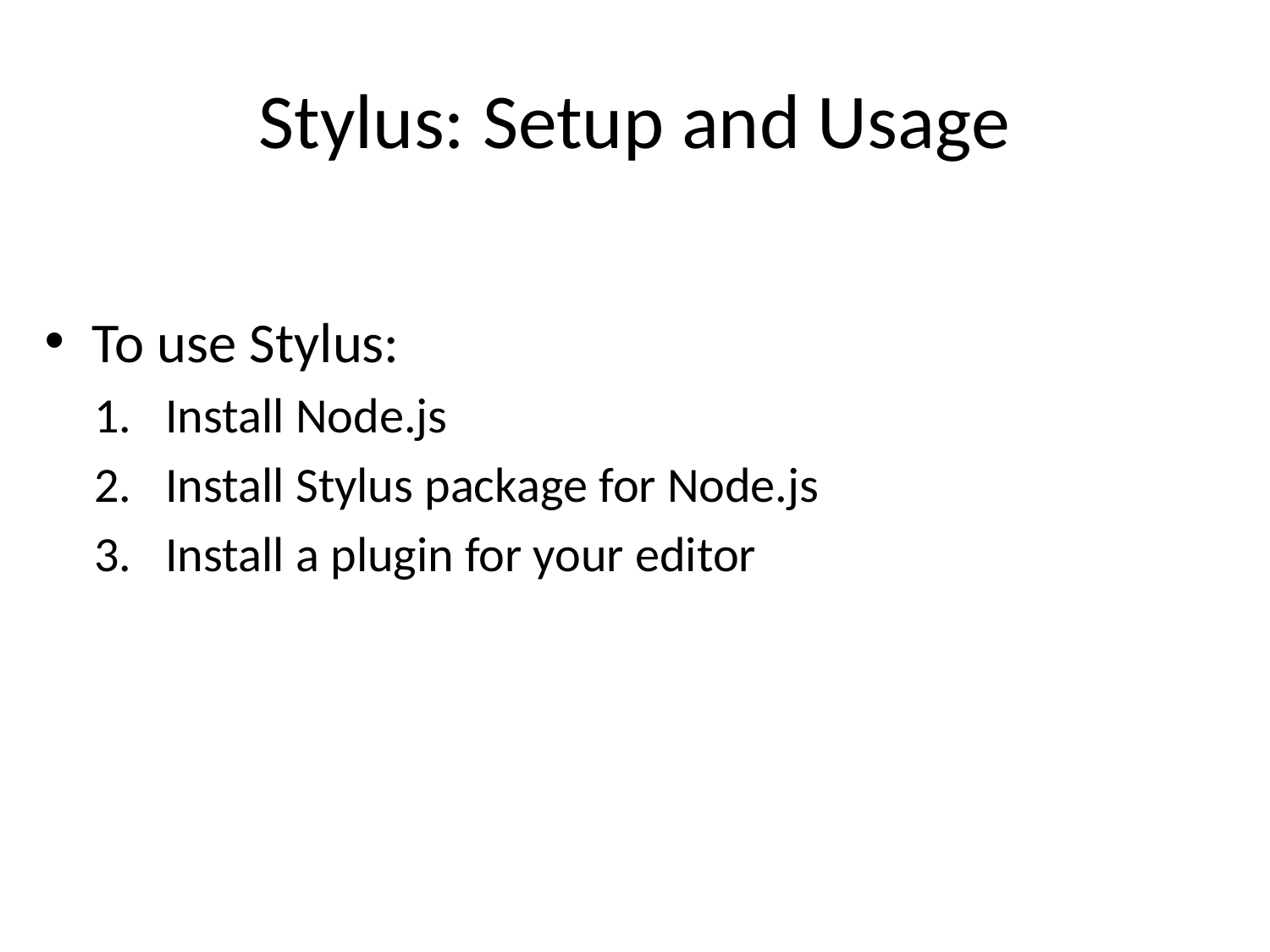

# Stylus: Setup and Usage
To use Stylus:
Install Node.js
Install Stylus package for Node.js
Install a plugin for your editor